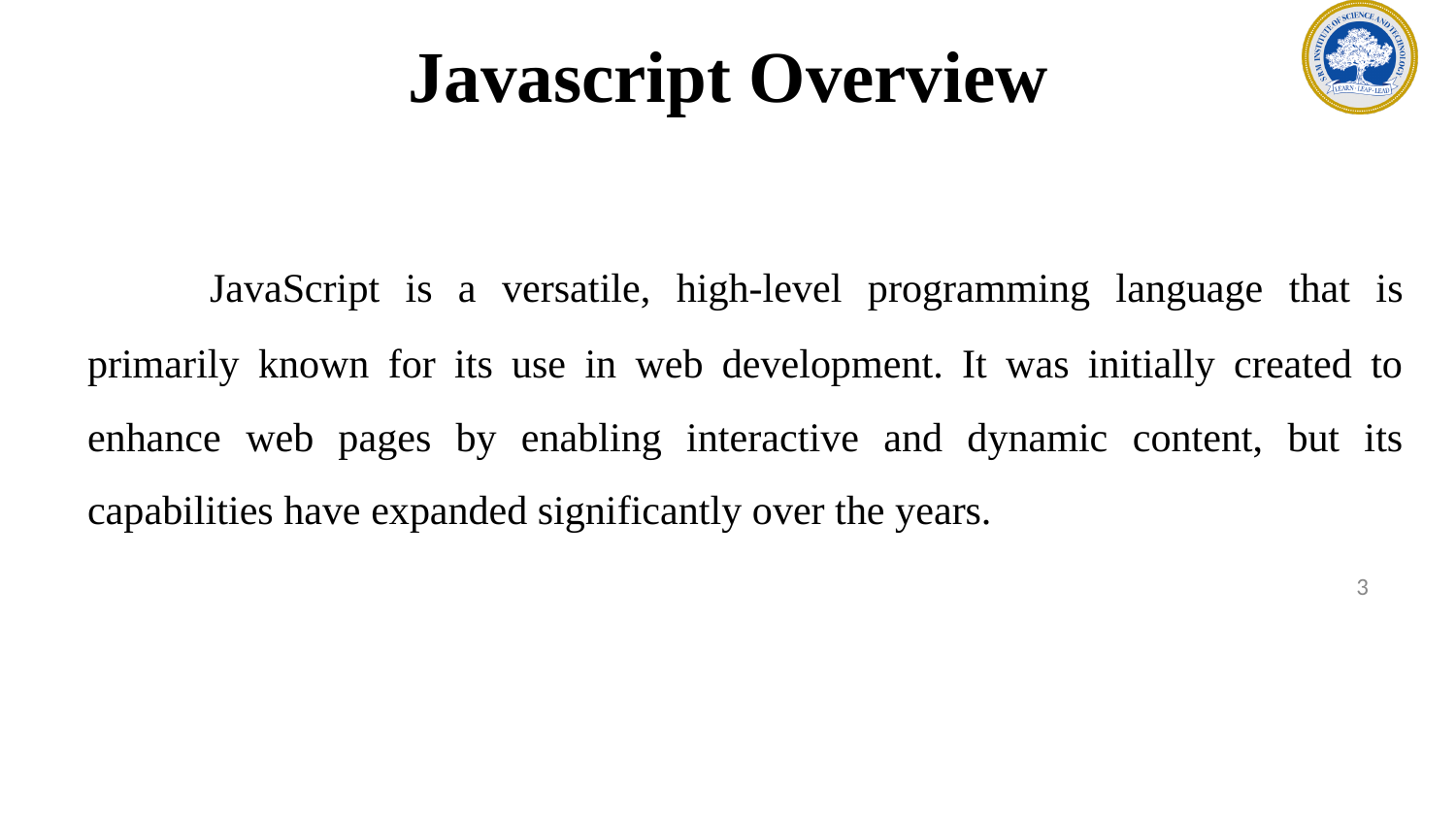

# Javascript Overview
	JavaScript is a versatile, high-level programming language that is primarily known for its use in web development. It was initially created to enhance web pages by enabling interactive and dynamic content, but its capabilities have expanded significantly over the years.
3